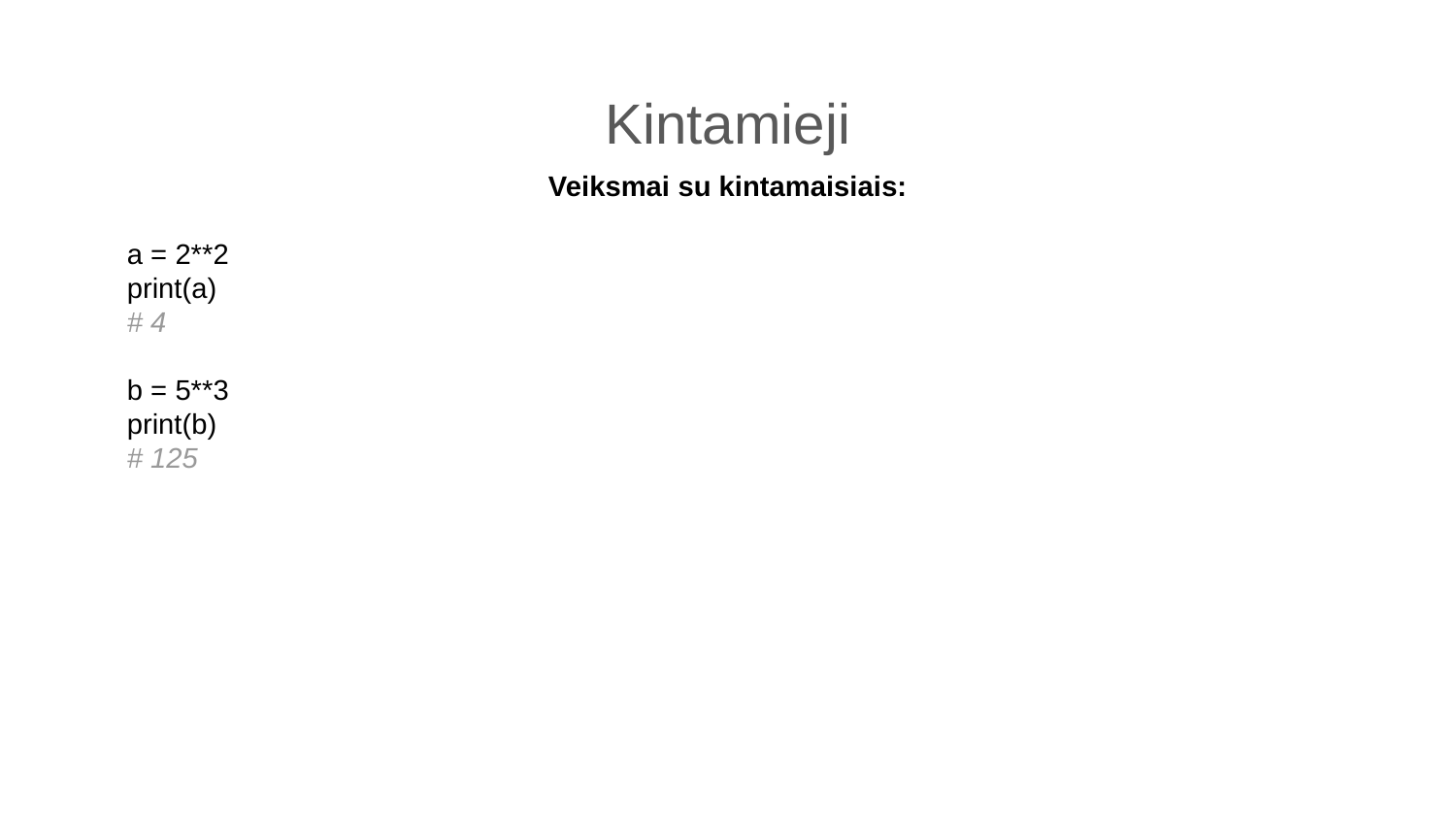

Kintamieji
Veiksmai su kintamaisiais:

a = 2**2
print(a)
# 4

b = 5**3
print(b)
# 125